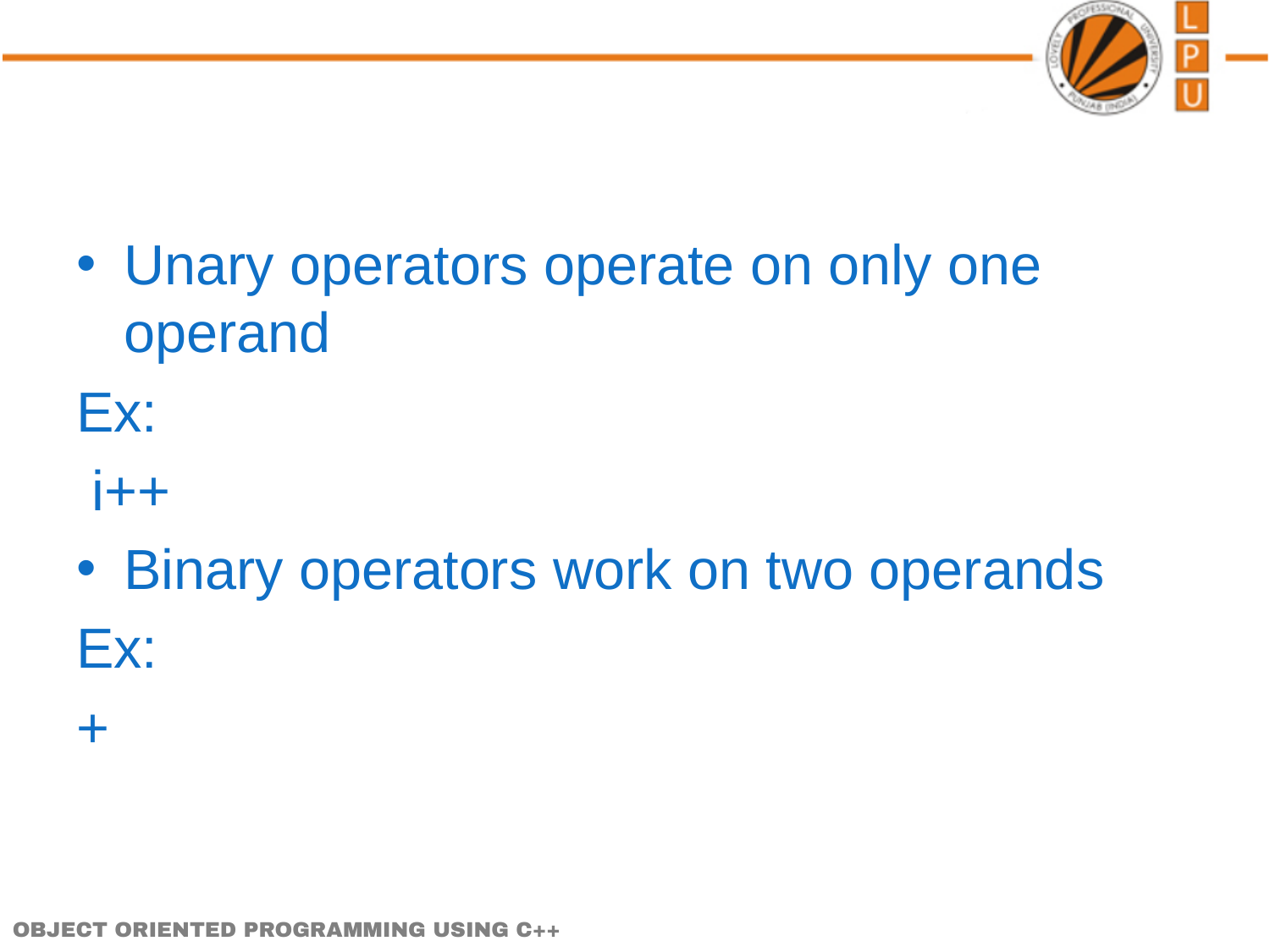

#
Unary operators operate on only one operand
Ex:
 i++
Binary operators work on two operands
Ex:
+